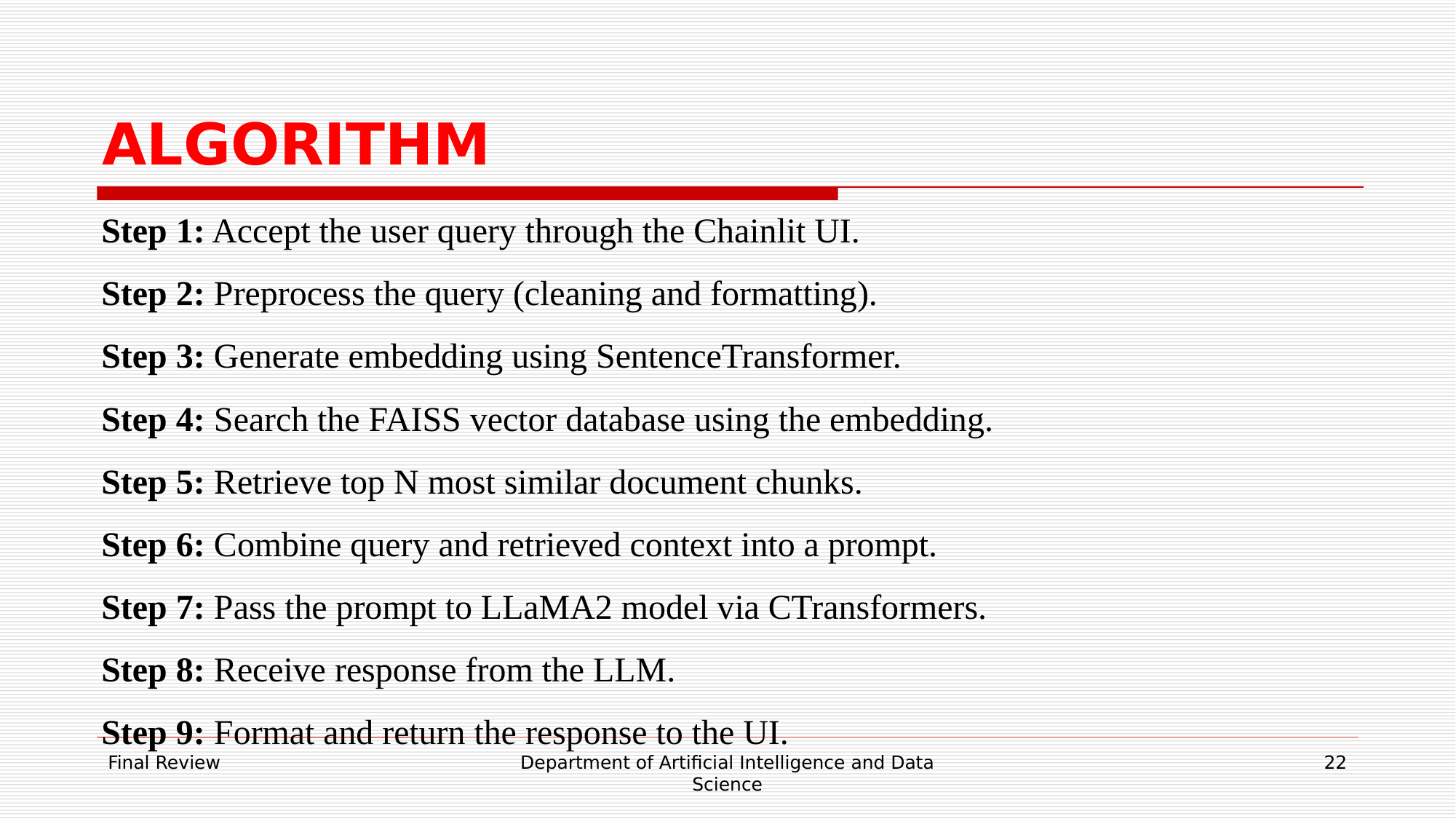

# ALGORITHM
Step 1: Accept the user query through the Chainlit UI.
Step 2: Preprocess the query (cleaning and formatting).
Step 3: Generate embedding using SentenceTransformer.
Step 4: Search the FAISS vector database using the embedding.
Step 5: Retrieve top N most similar document chunks.
Step 6: Combine query and retrieved context into a prompt.
Step 7: Pass the prompt to LLaMA2 model via CTransformers.
Step 8: Receive response from the LLM.
Step 9: Format and return the response to the UI.

Final Review
Department of Artificial Intelligence and Data Science
22